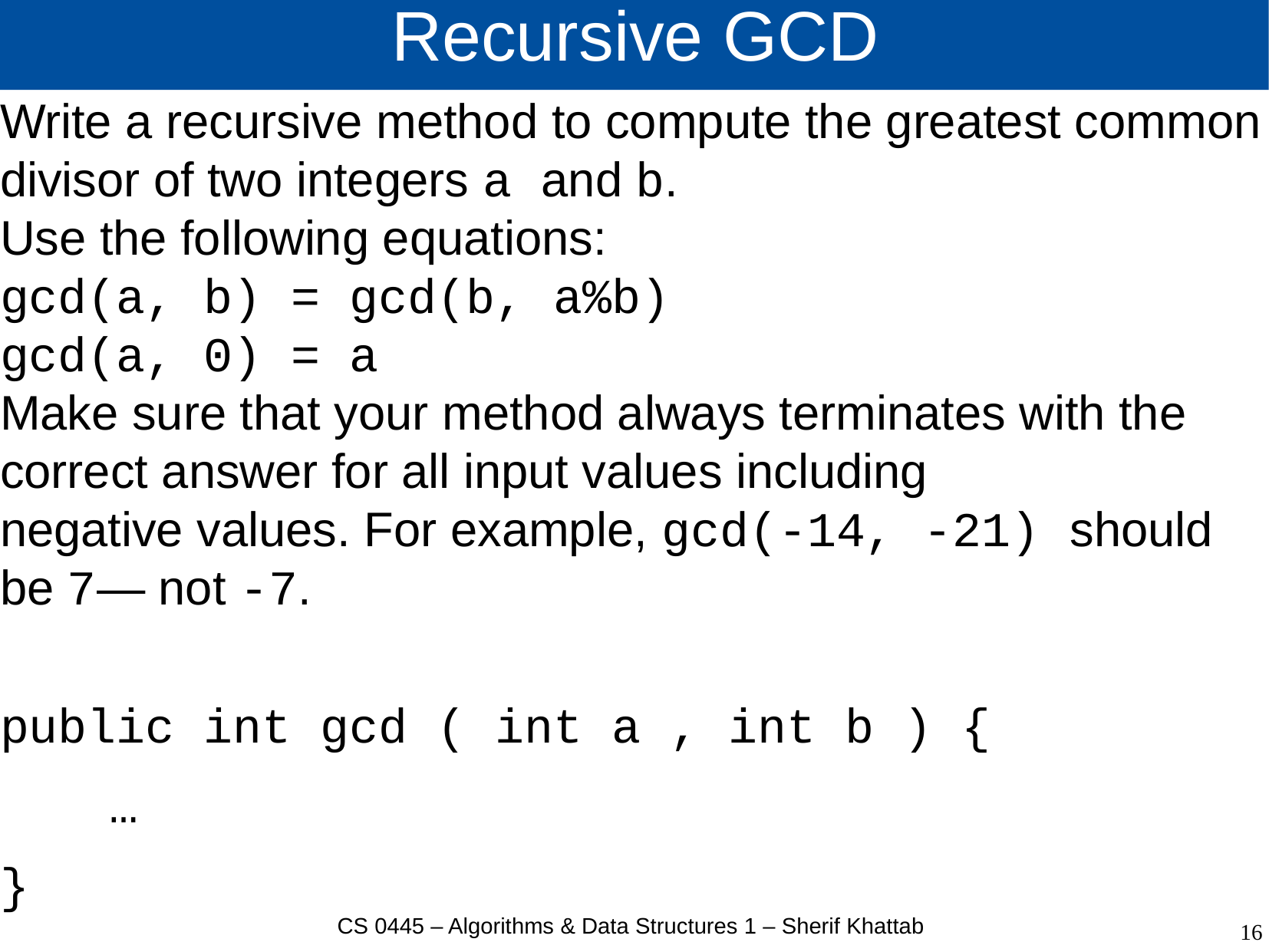

# Recursive GCD
Write a recursive method to compute the greatest common divisor of two integers a and b.
Use the following equations:
gcd(a, b) = gcd(b, a%b)
gcd(a, 0) = a
Make sure that your method always terminates with the correct answer for all input values including
negative values. For example, gcd(-14, -21) should be 7— not -7.
public int gcd ( int a , int b ) {
	…
}
CS 0445 – Algorithms & Data Structures 1 – Sherif Khattab
16